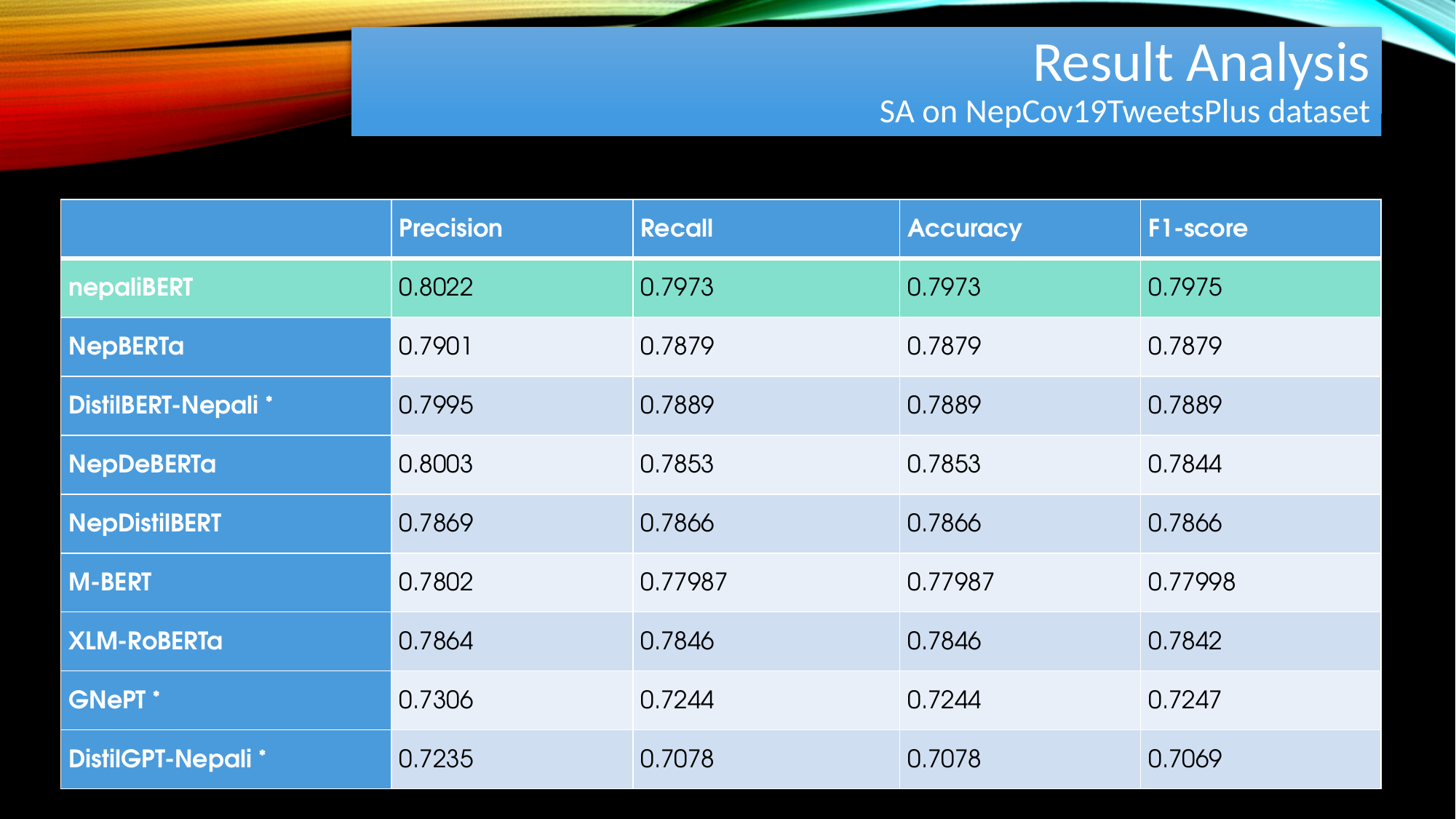

# Result Analysis SA on NepCov19TweetsPlus dataset
|  | Precision | Recall | Accuracy | F1-score |
| --- | --- | --- | --- | --- |
| nepaliBERT | 0.8022 | 0.7973 | 0.7973 | 0.7975 |
| NepBERTa | 0.7901 | 0.7879 | 0.7879 | 0.7879 |
| DistilBERT-Nepali \* | 0.7995 | 0.7889 | 0.7889 | 0.7889 |
| NepDeBERTa | 0.8003 | 0.7853 | 0.7853 | 0.7844 |
| NepDistilBERT | 0.7869 | 0.7866 | 0.7866 | 0.7866 |
| M-BERT | 0.7802 | 0.77987 | 0.77987 | 0.77998 |
| XLM-RoBERTa | 0.7864 | 0.7846 | 0.7846 | 0.7842 |
| GNePT \* | 0.7306 | 0.7244 | 0.7244 | 0.7247 |
| DistilGPT-Nepali \* | 0.7235 | 0.7078 | 0.7078 | 0.7069 |